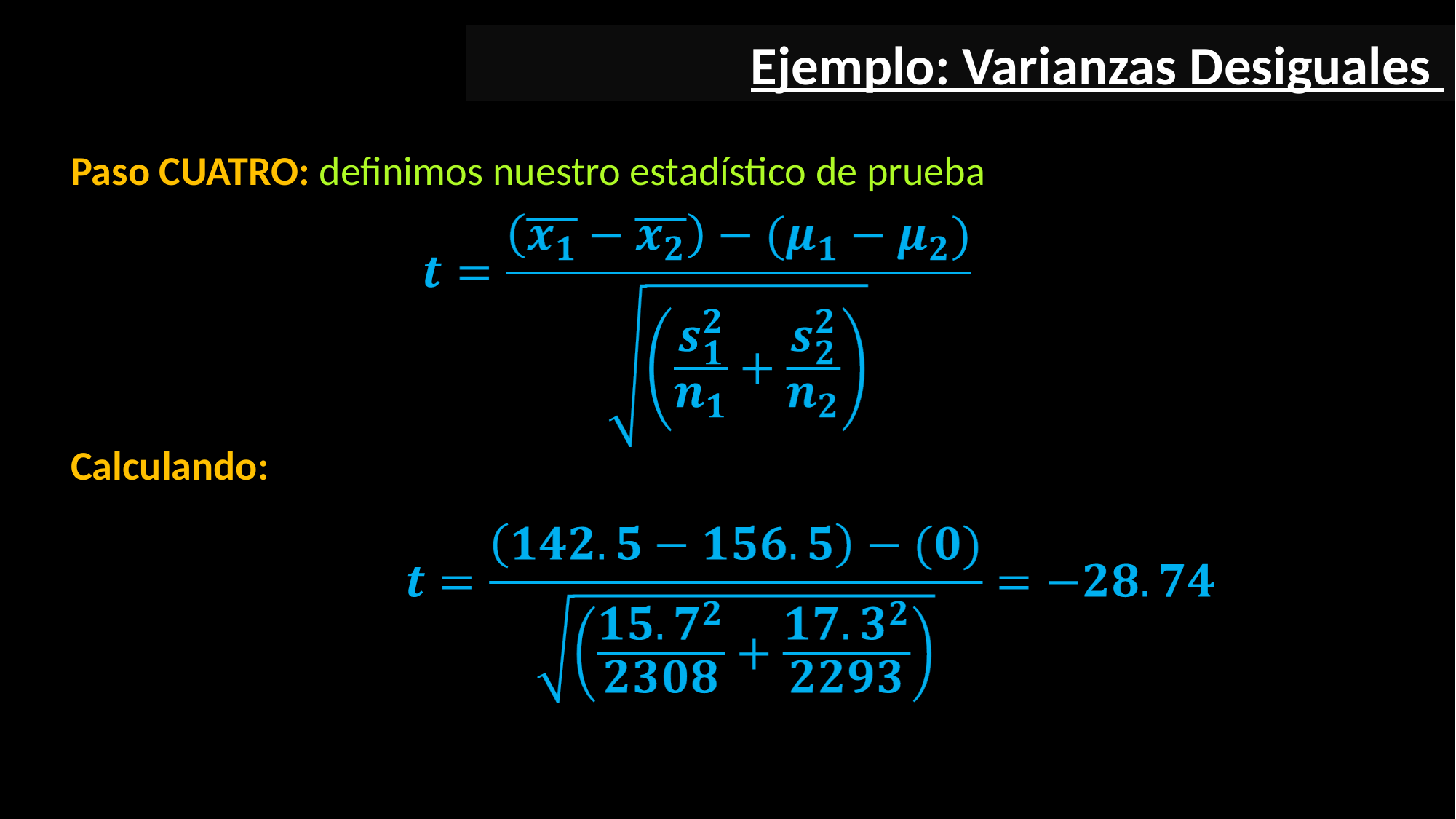

Ejemplo: Varianzas Desiguales
Paso CUATRO: definimos nuestro estadístico de prueba

Calculando: